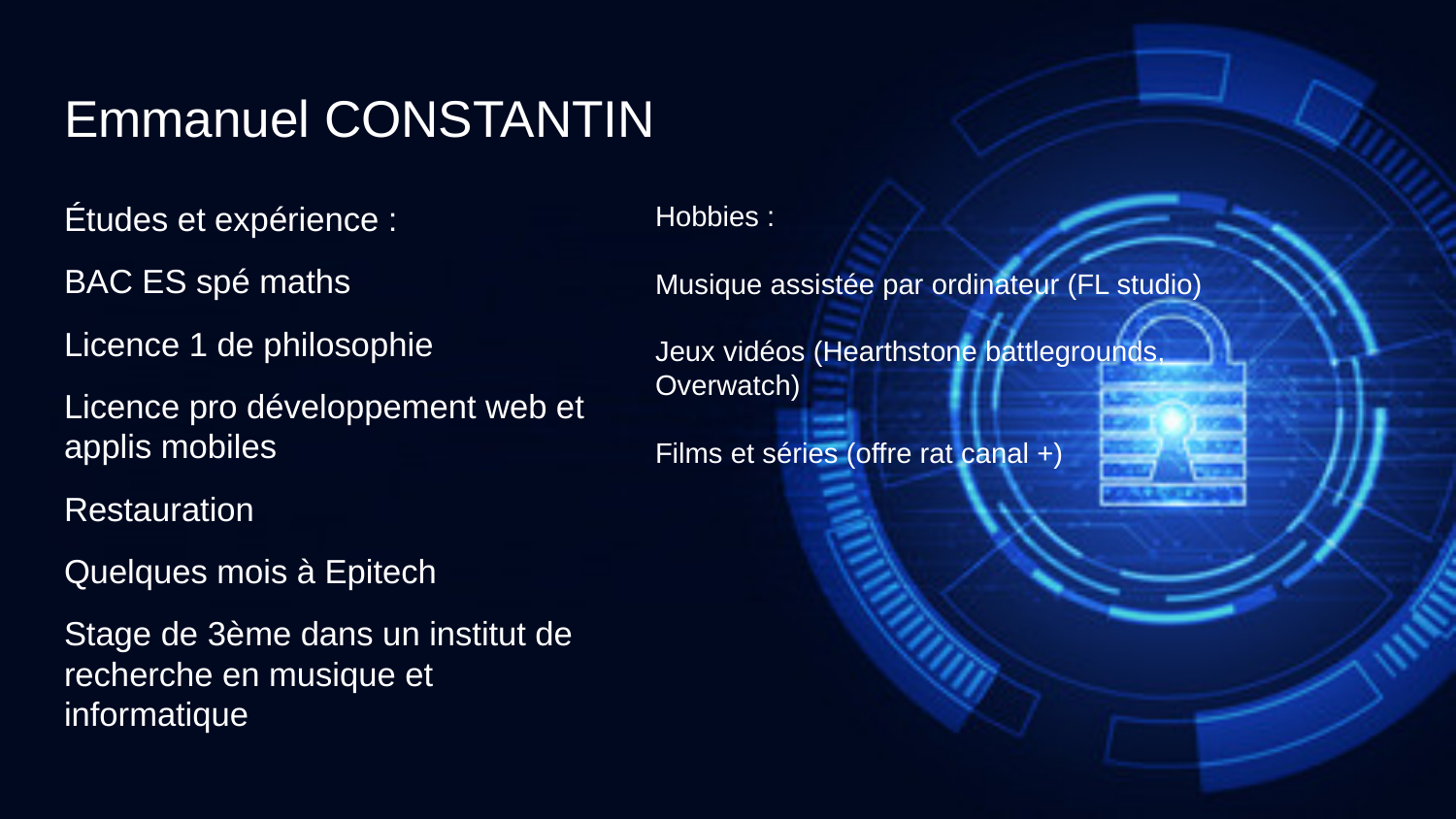

# Emmanuel CONSTANTIN
Études et expérience :
BAC ES spé maths
Licence 1 de philosophie
Licence pro développement web et applis mobiles
Restauration
Quelques mois à Epitech
Stage de 3ème dans un institut de recherche en musique et informatique

Hobbies :

Musique assistée par ordinateur (FL studio)

Jeux vidéos (Hearthstone battlegrounds, Overwatch)

Films et séries (offre rat canal +)